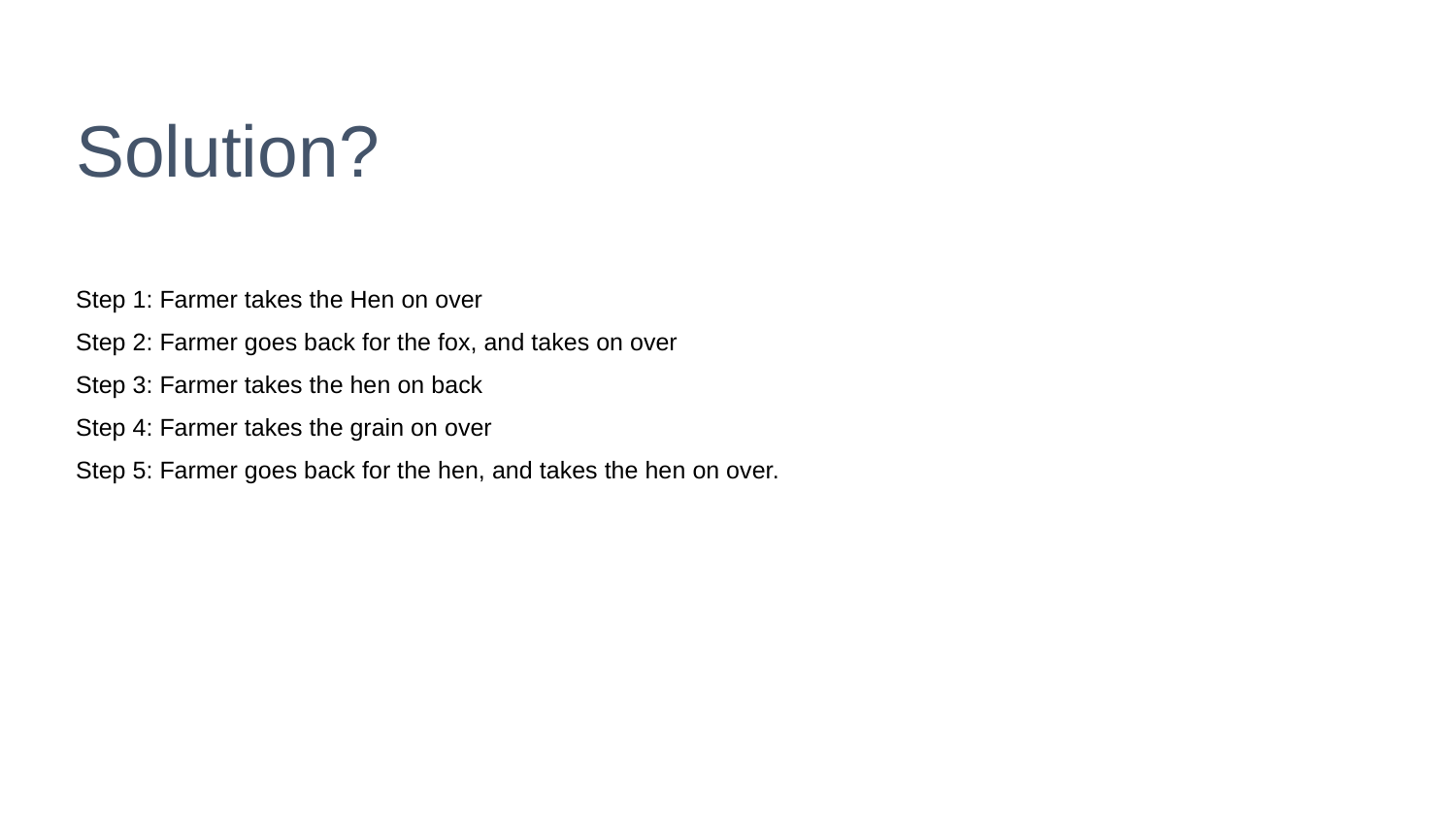

# Solution?
Step 1: Farmer takes the Hen on over
Step 2: Farmer goes back for the fox, and takes on over
Step 3: Farmer takes the hen on back
Step 4: Farmer takes the grain on over
Step 5: Farmer goes back for the hen, and takes the hen on over.